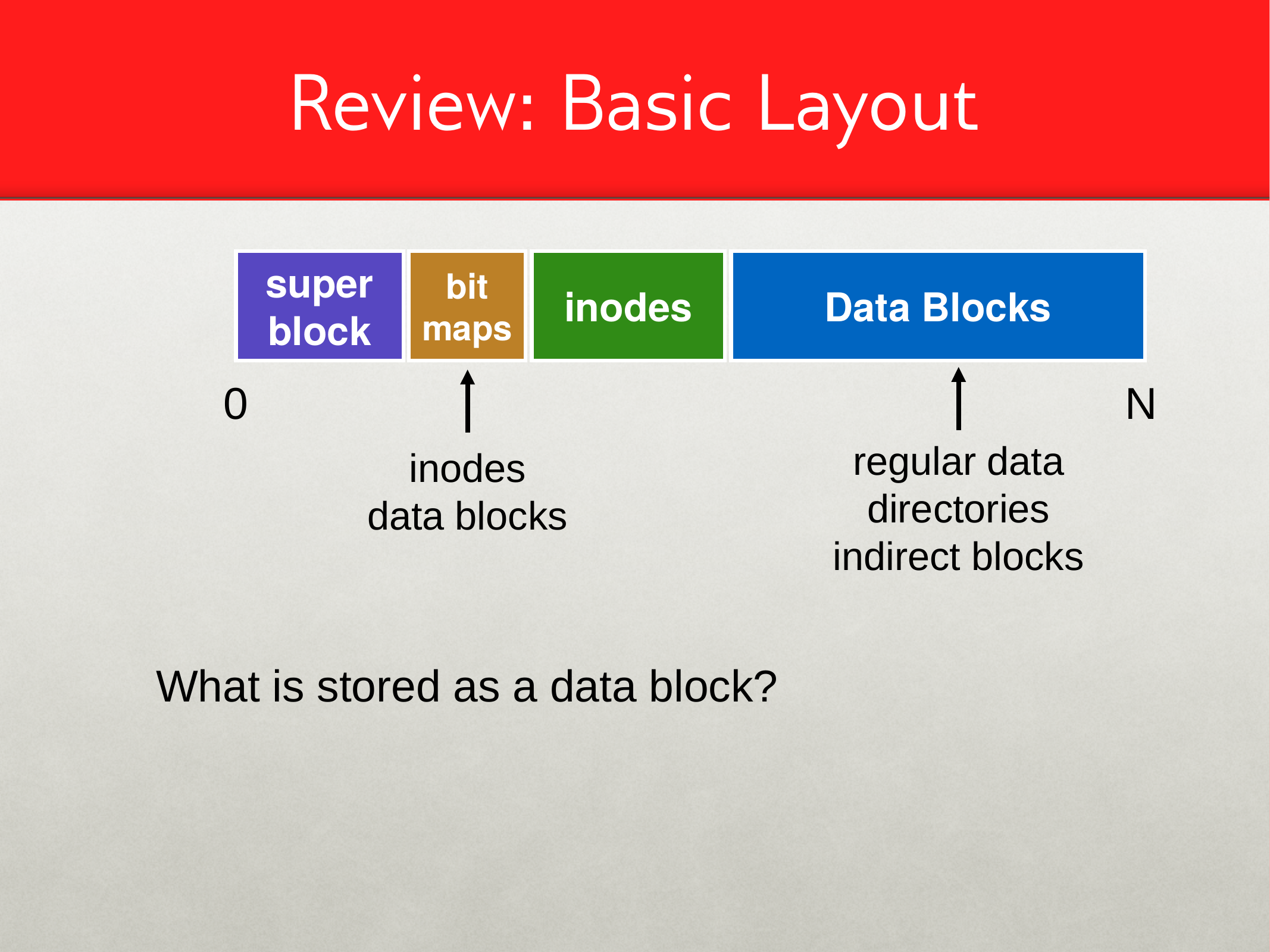

# Review: Basic Layout
super block
bit
maps
inodes
Data Blocks

0
N

regular data
directories
indirect blocks
inodes
data blocks
What is stored as a data block?